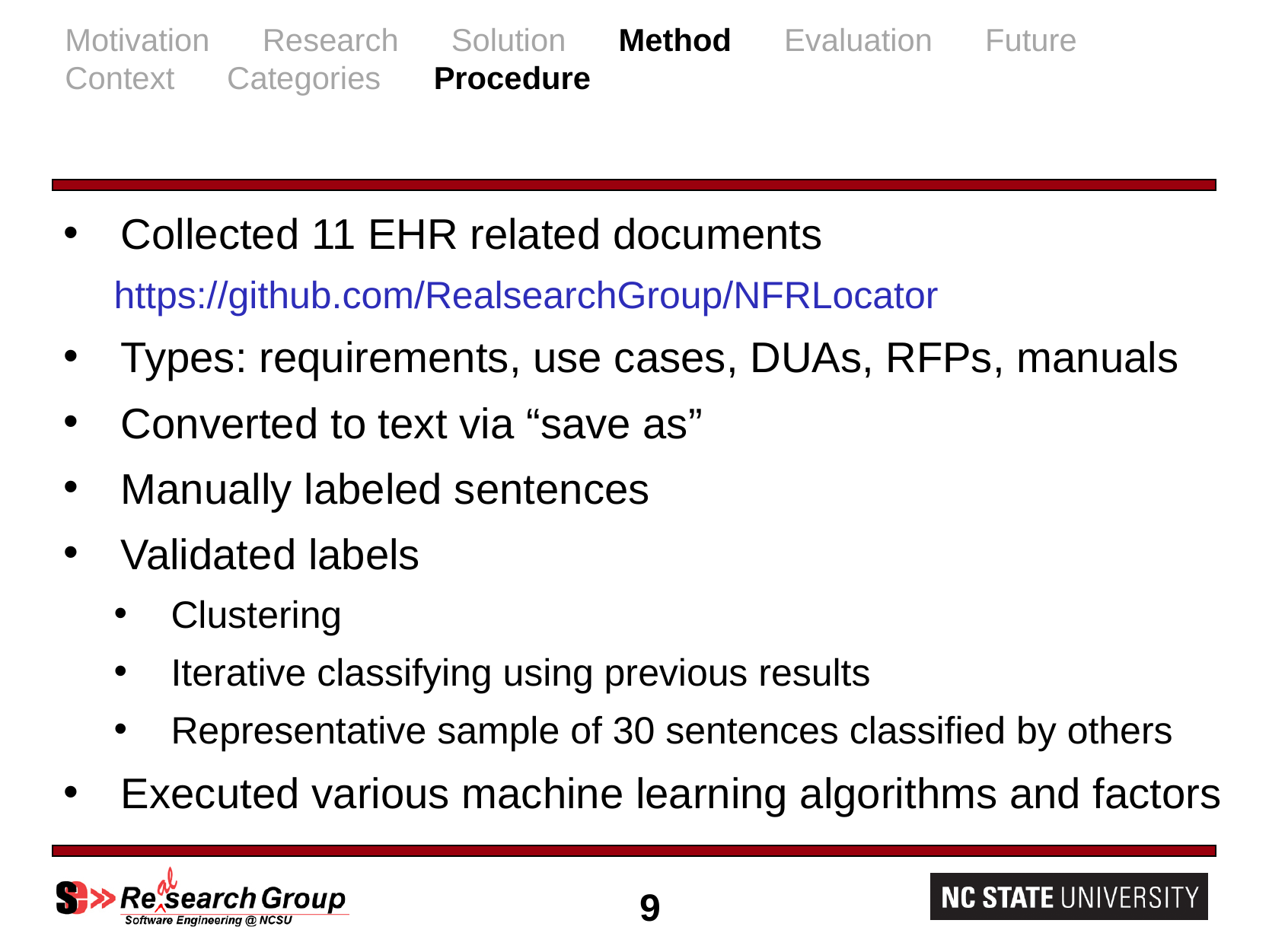

# Motivation      Research      Solution      Method      Evaluation      Future Context      Categories      Procedure
Collected 11 EHR related documents
https://github.com/RealsearchGroup/NFRLocator
Types: requirements, use cases, DUAs, RFPs, manuals
Converted to text via “save as”
Manually labeled sentences
Validated labels
Clustering
Iterative classifying using previous results
Representative sample of 30 sentences classified by others
Executed various machine learning algorithms and factors
9